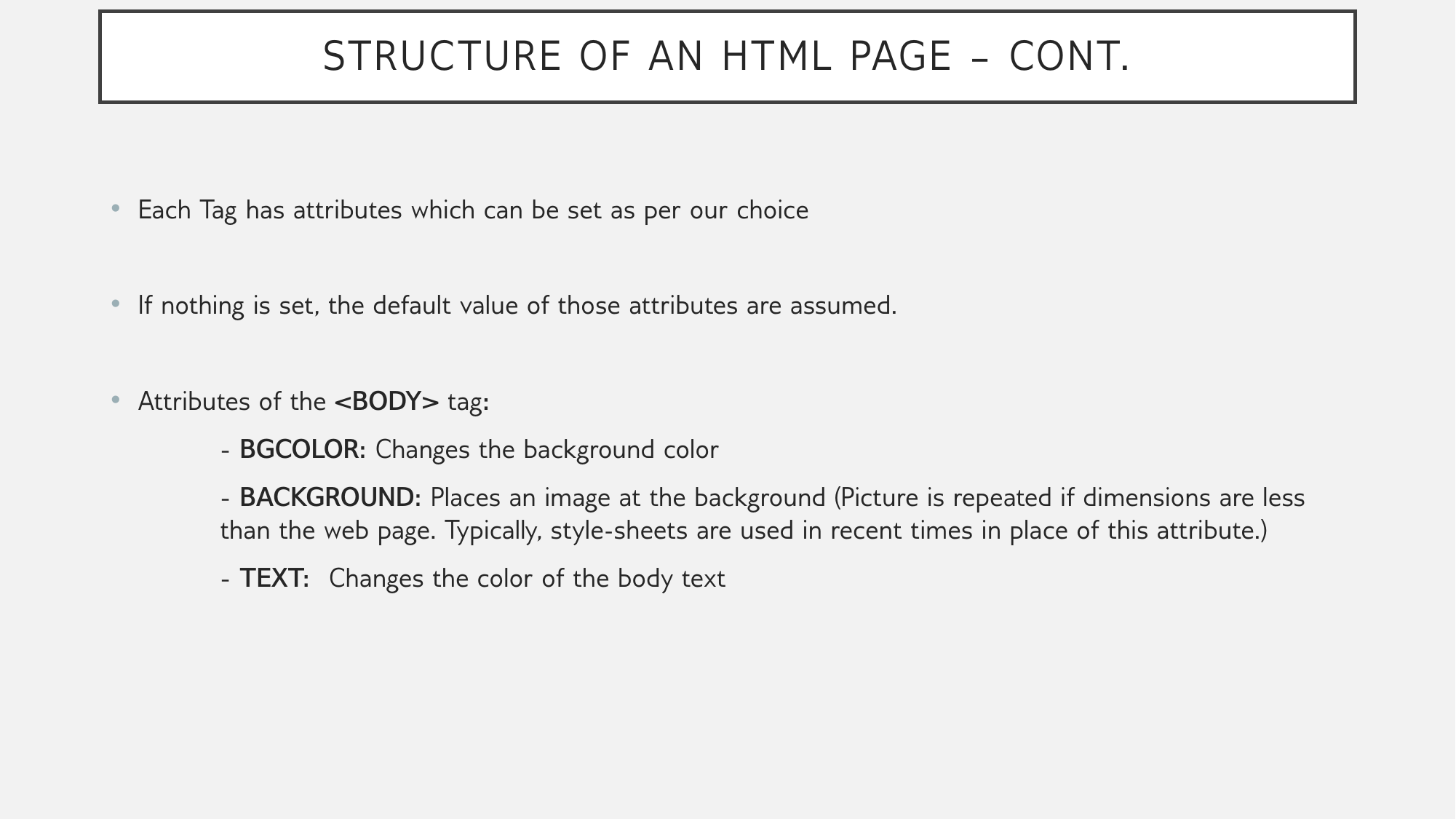

# Structure of an HTML page – cont.

Each Tag has attributes which can be set as per our choice

If nothing is set, the default value of those attributes are assumed.

Attributes of the <BODY> tag:
	- BGCOLOR: Changes the background color
	- BACKGROUND: Places an image at the background (Picture is repeated if dimensions are less 	than the web page. Typically, style-sheets are used in recent times in place of this attribute.)
	- TEXT:	Changes the color of the body text